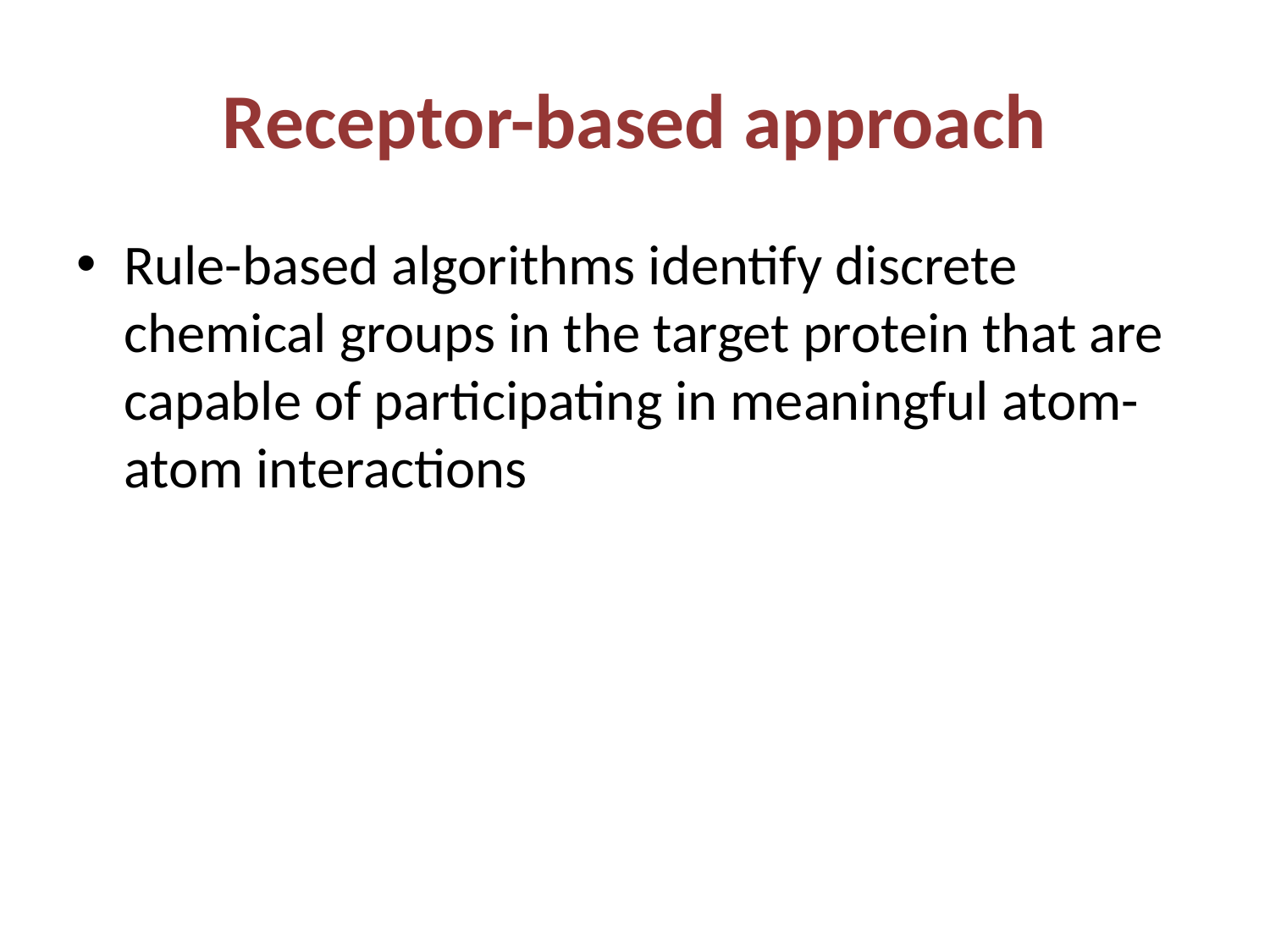

# Receptor-based approach
Rule-based algorithms identify discrete chemical groups in the target protein that are capable of participating in meaningful atom-atom interactions